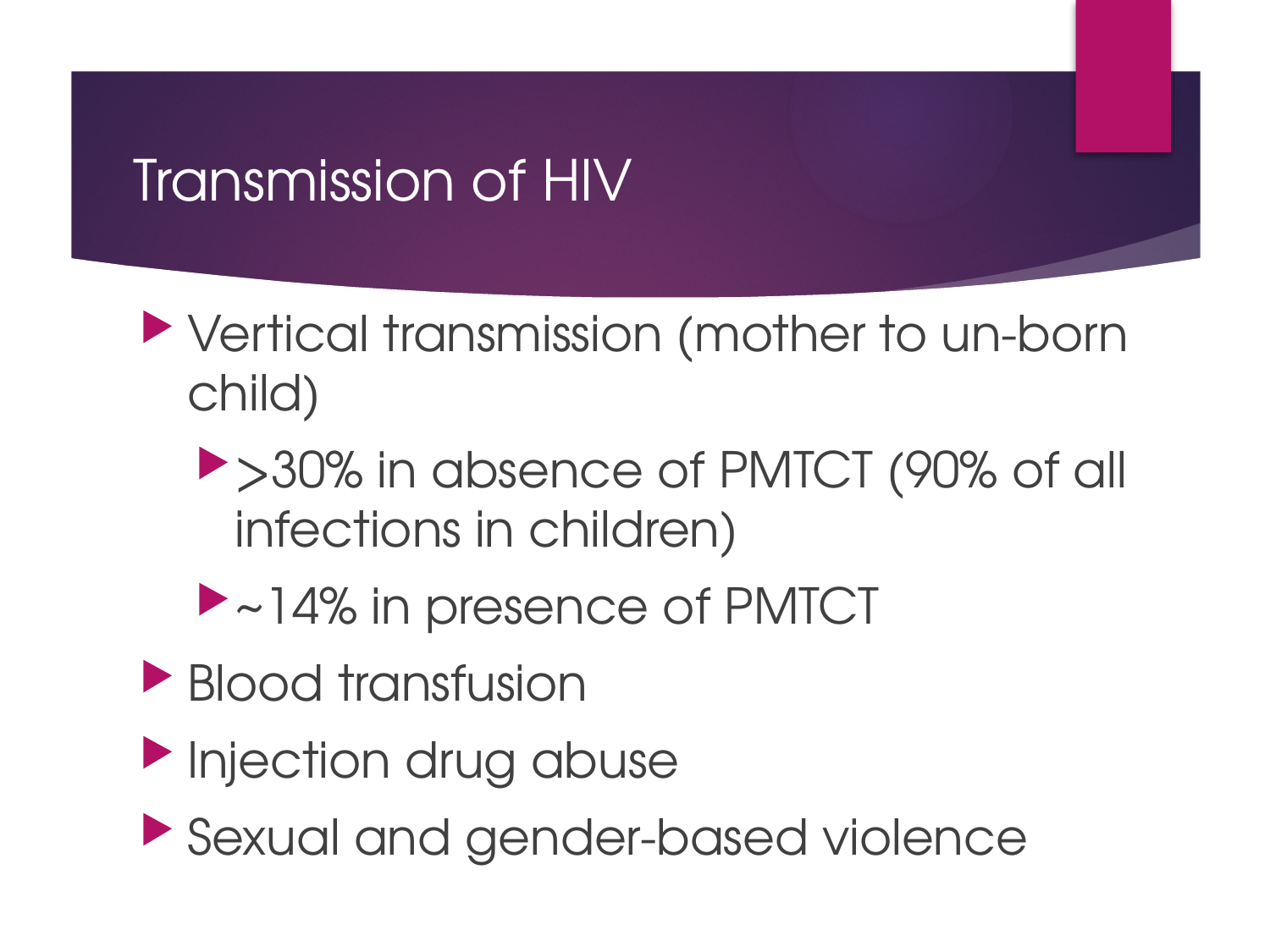

# Transmission of HIV
Vertical transmission (mother to un-born child)
>30% in absence of PMTCT (90% of all infections in children)
~14% in presence of PMTCT
Blood transfusion
Injection drug abuse
Sexual and gender-based violence